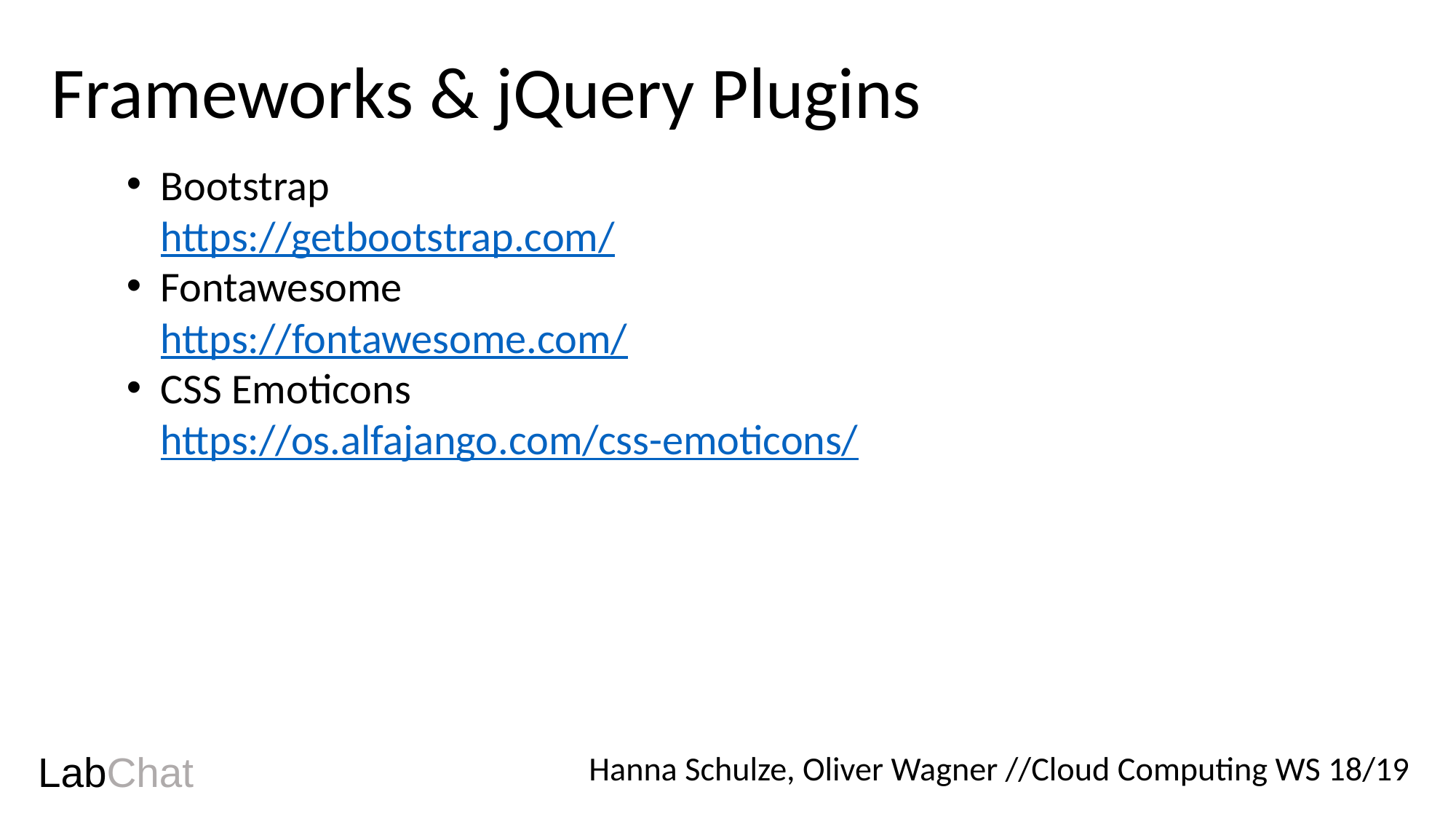

Frameworks & jQuery Plugins
Bootstrap
https://getbootstrap.com/
Fontawesome
https://fontawesome.com/
CSS Emoticons
https://os.alfajango.com/css-emoticons/

# LabChat
Hanna Schulze, Oliver Wagner //Cloud Computing WS 18/19